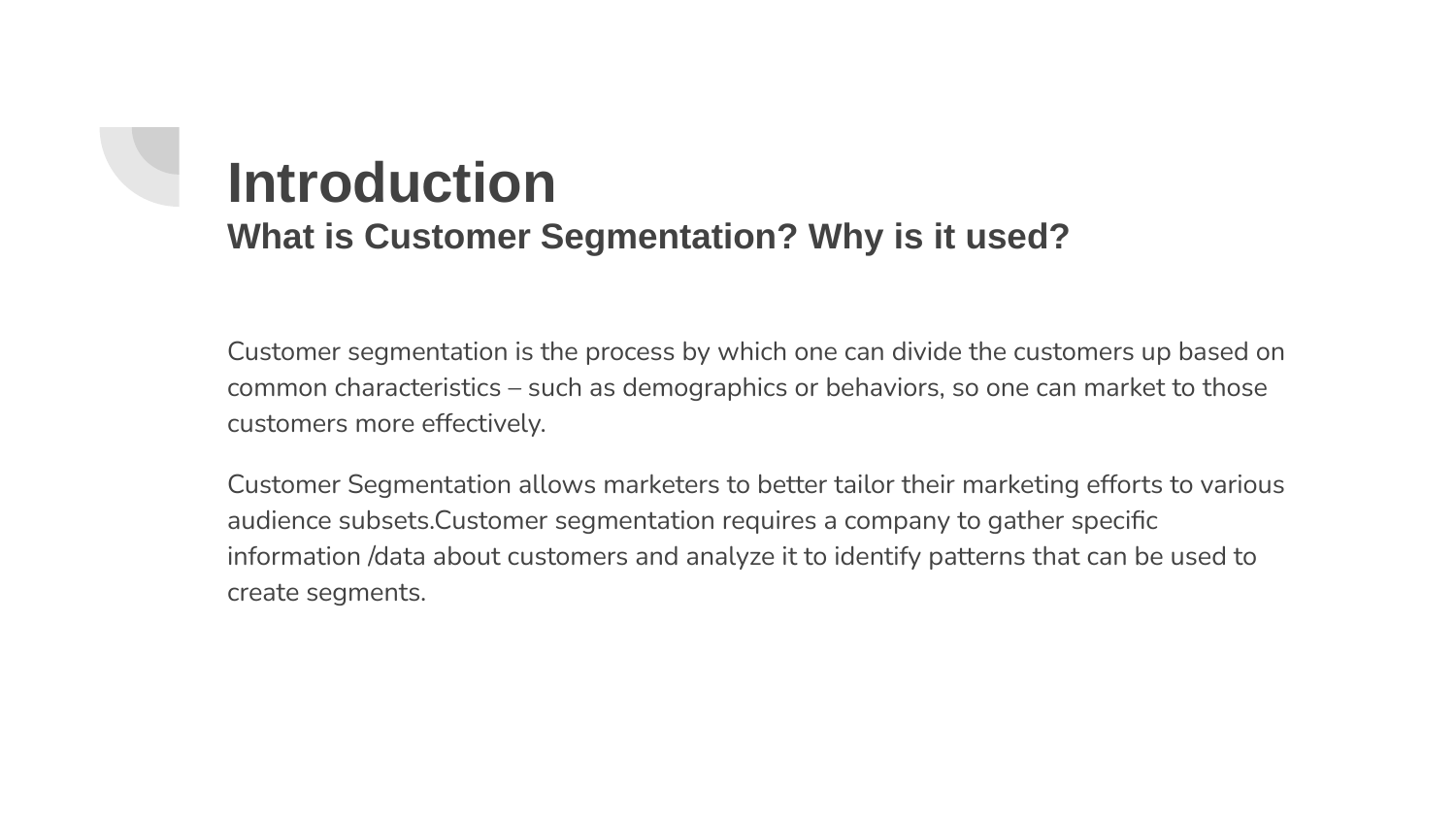

# Introduction
What is Customer Segmentation? Why is it used?
Customer segmentation is the process by which one can divide the customers up based on common characteristics – such as demographics or behaviors, so one can market to those customers more effectively.
Customer Segmentation allows marketers to better tailor their marketing efforts to various audience subsets.Customer segmentation requires a company to gather specific information /data about customers and analyze it to identify patterns that can be used to create segments.